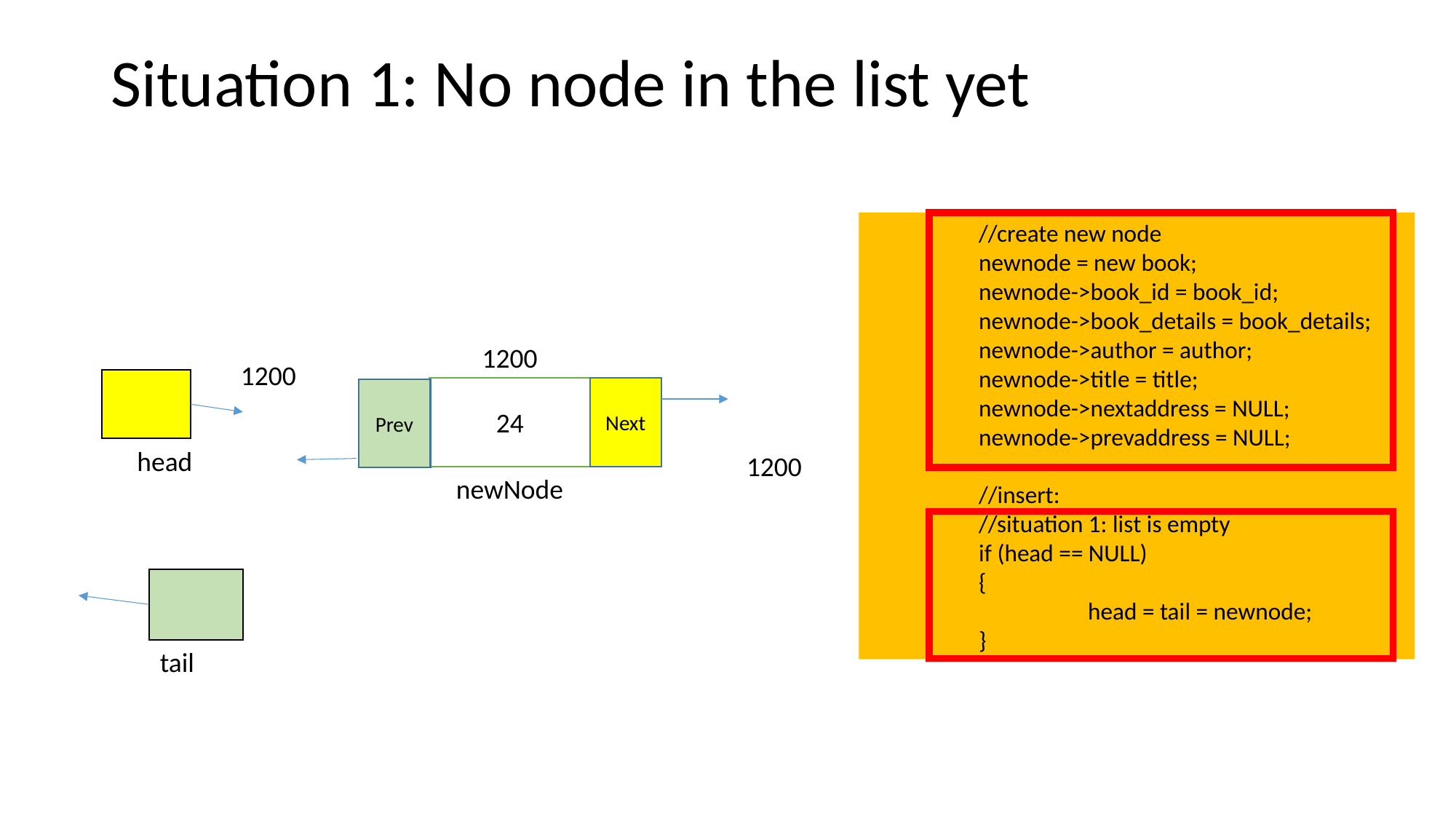

Situation 1: No node in the list yet
	//create new node
	newnode = new book;
	newnode->book_id = book_id;
	newnode->book_details = book_details;
	newnode->author = author;
	newnode->title = title;
	newnode->nextaddress = NULL;
	newnode->prevaddress = NULL;

	//insert:
	//situation 1: list is empty
	if (head == NULL)
	{
		head = tail = newnode;
	}

1200
24
newNode
Next
Prev
1200

head
1200

tail